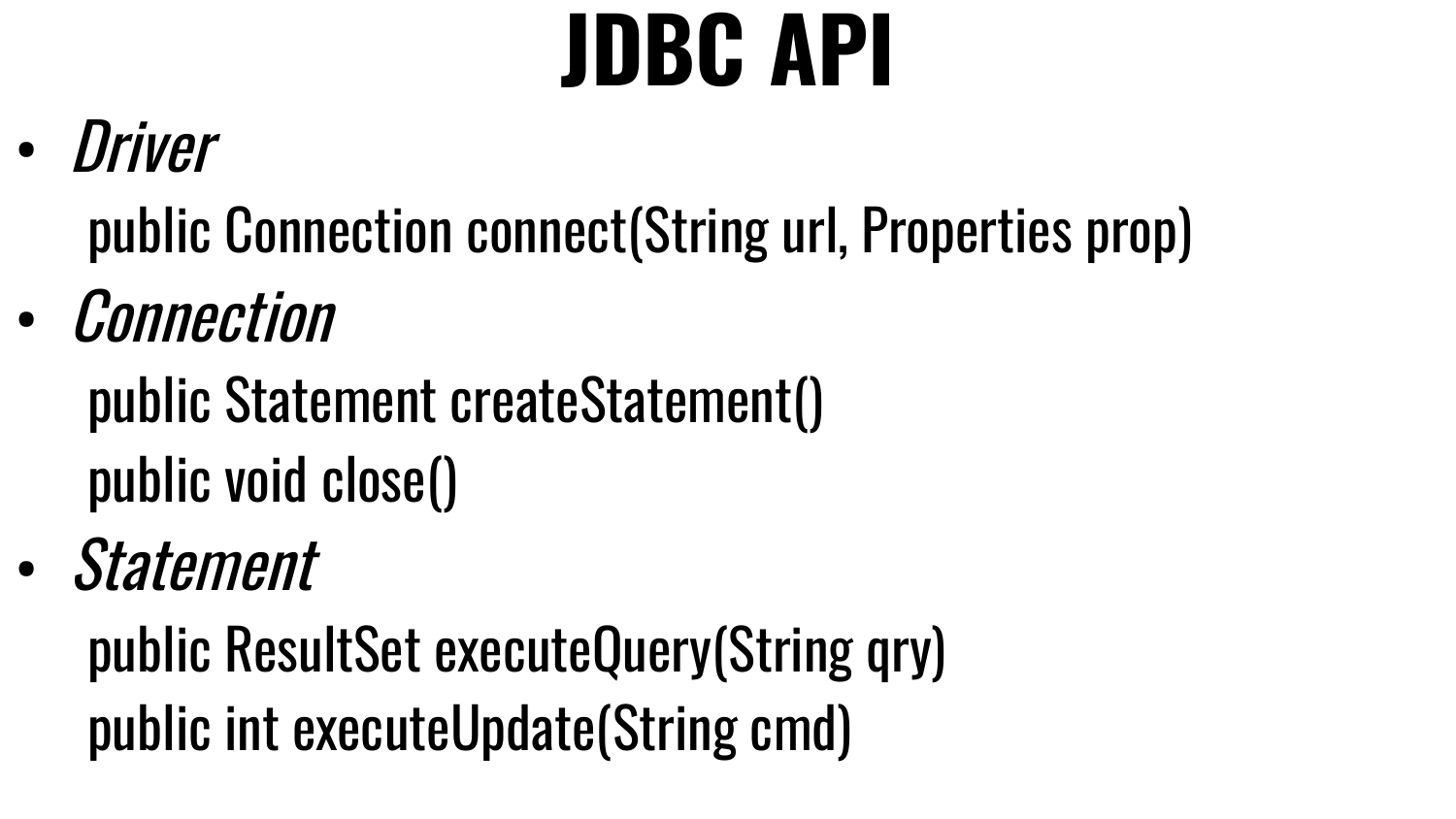

# JDBC API
Driver
public Connection connect(String url, Properties prop)
Connection
public Statement createStatement()
public void close()
Statement
public ResultSet executeQuery(String qry)
public int executeUpdate(String cmd)